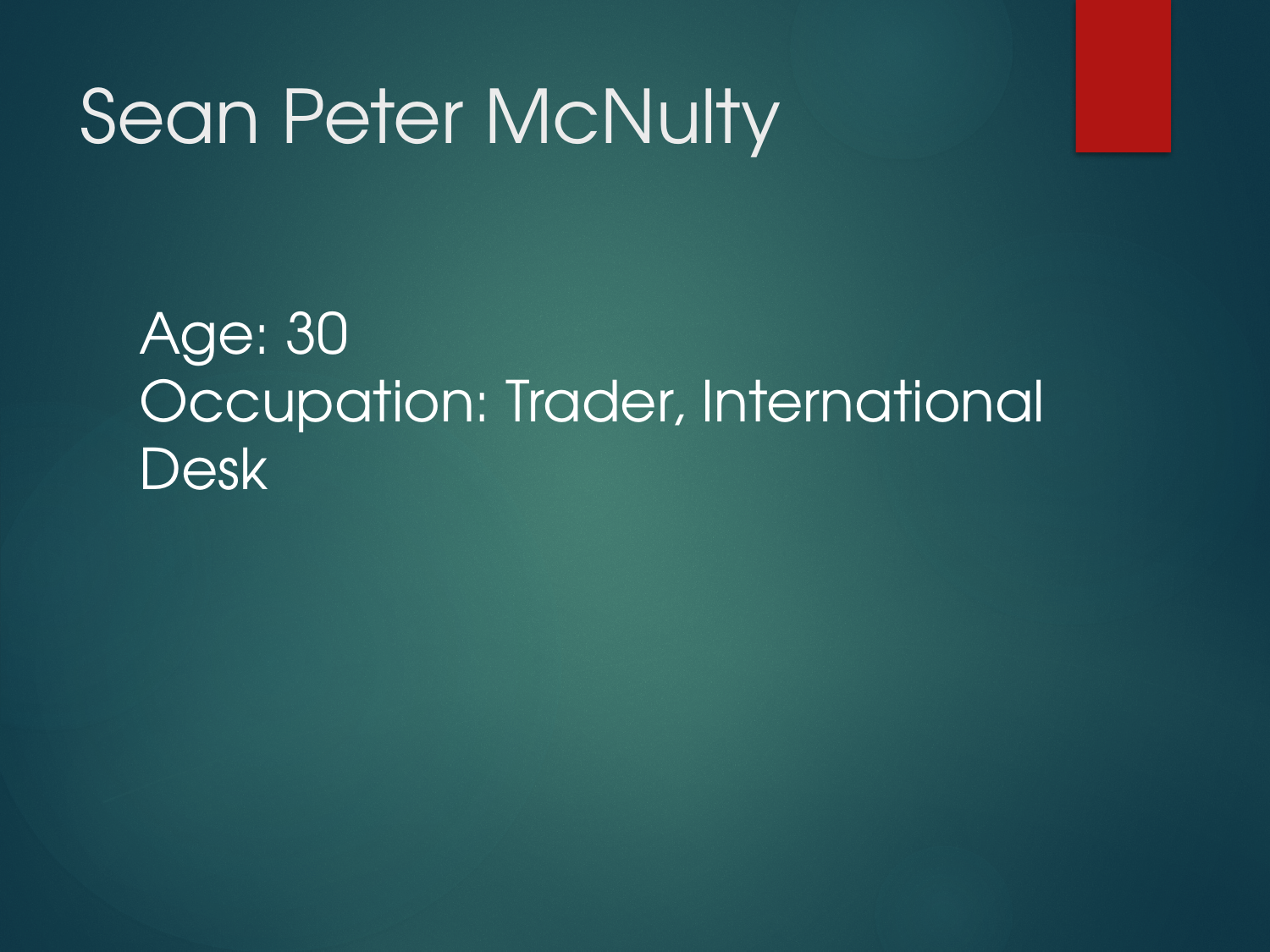

# Sean Peter McNulty

Age: 30
Occupation: Trader, International Desk